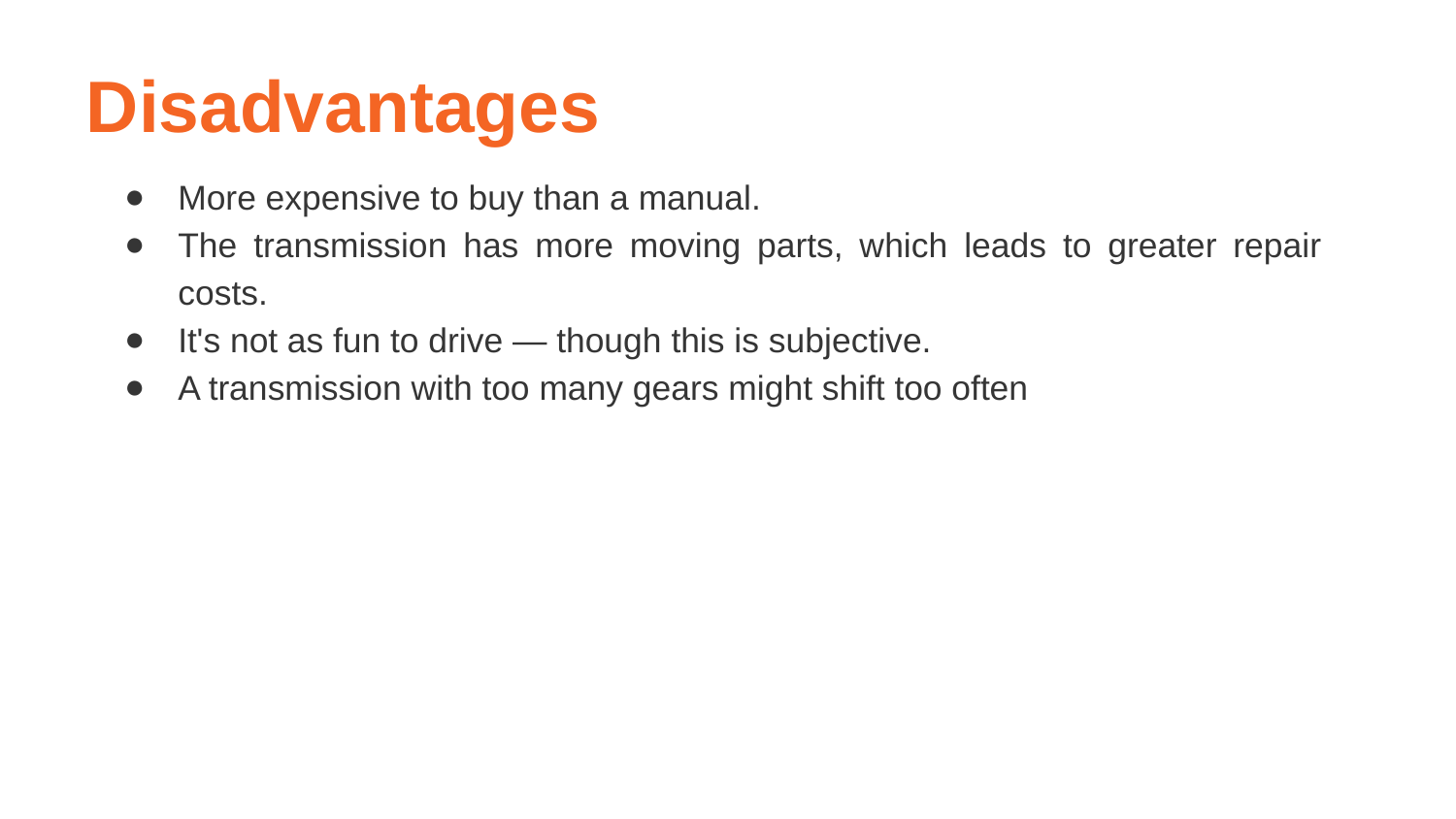

Disadvantages
More expensive to buy than a manual.
The transmission has more moving parts, which leads to greater repair costs.
It's not as fun to drive — though this is subjective.
A transmission with too many gears might shift too often